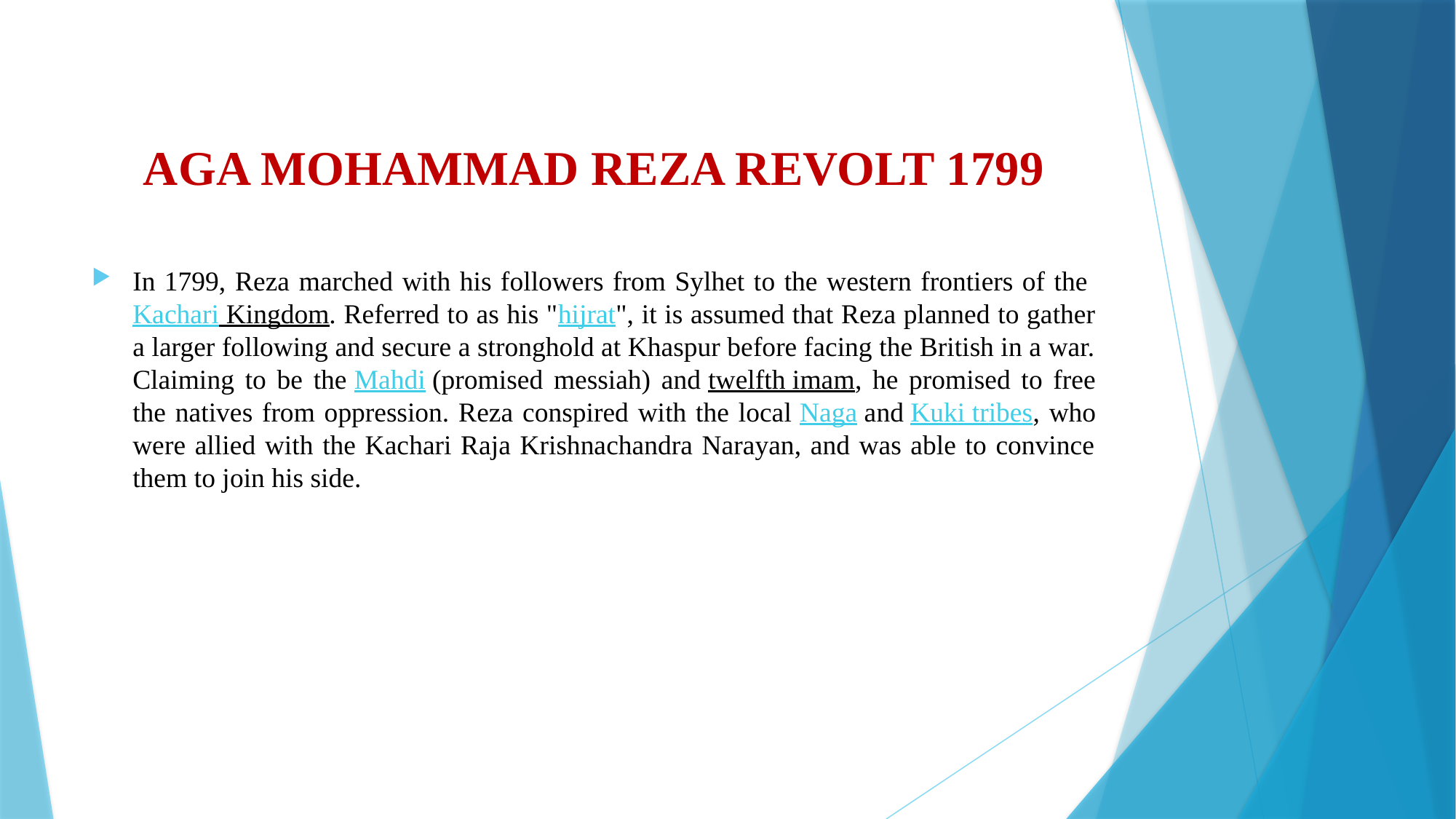

# AGA MOHAMMAD REZA REVOLT 1799
In 1799, Reza marched with his followers from Sylhet to the western frontiers of the Kachari Kingdom. Referred to as his "hijrat", it is assumed that Reza planned to gather a larger following and secure a stronghold at Khaspur before facing the British in a war. Claiming to be the Mahdi (promised messiah) and twelfth imam, he promised to free the natives from oppression. Reza conspired with the local Naga and Kuki tribes, who were allied with the Kachari Raja Krishnachandra Narayan, and was able to convince them to join his side.